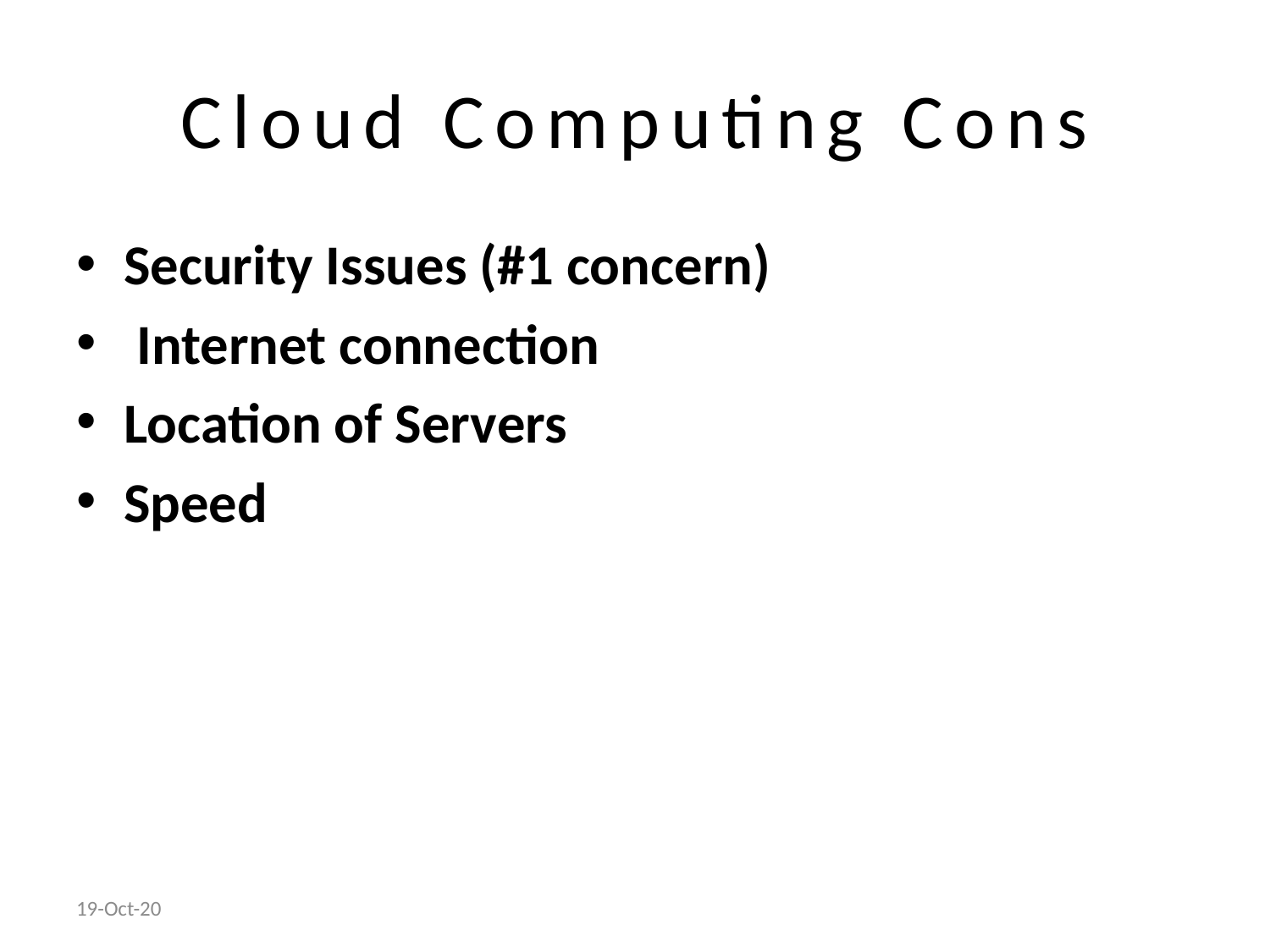

# Cloud Computing Cons
Security Issues (#1 concern)
 Internet connection
Location of Servers
Speed

19-Oct-20